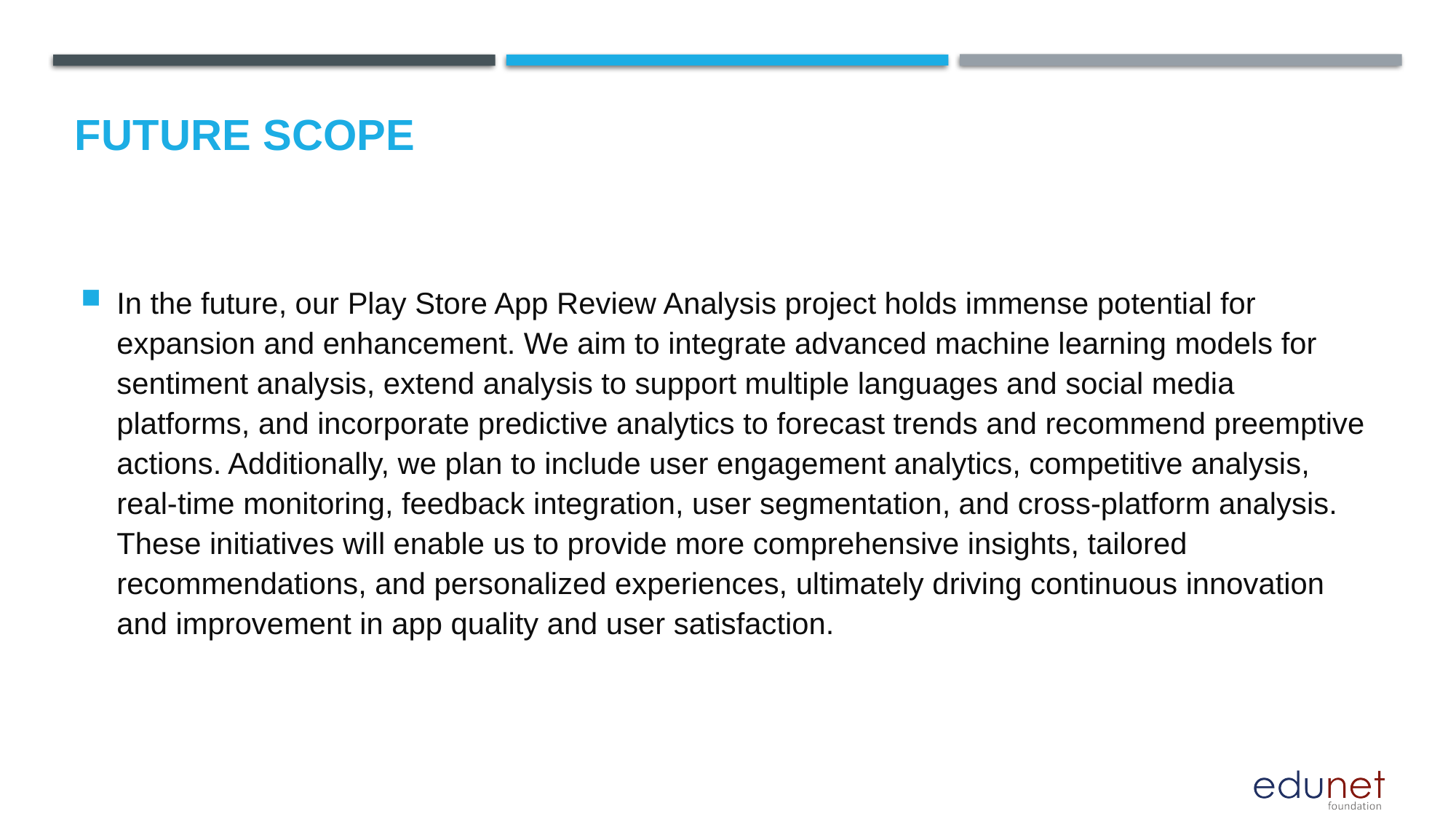

Future scope

In the future, our Play Store App Review Analysis project holds immense potential for expansion and enhancement. We aim to integrate advanced machine learning models for sentiment analysis, extend analysis to support multiple languages and social media platforms, and incorporate predictive analytics to forecast trends and recommend preemptive actions. Additionally, we plan to include user engagement analytics, competitive analysis, real-time monitoring, feedback integration, user segmentation, and cross-platform analysis. These initiatives will enable us to provide more comprehensive insights, tailored recommendations, and personalized experiences, ultimately driving continuous innovation and improvement in app quality and user satisfaction.